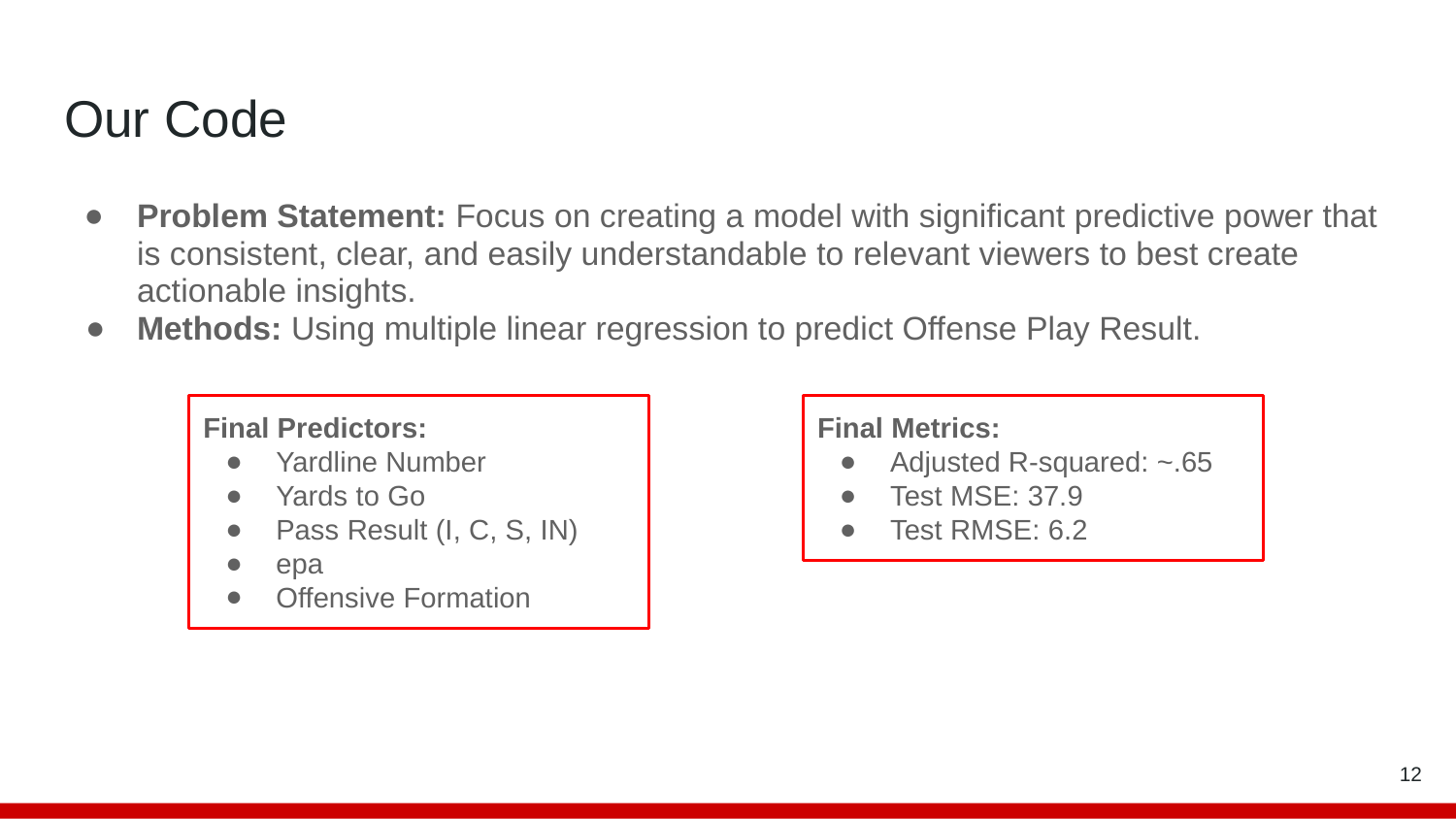

# Our Code
Problem Statement: Focus on creating a model with significant predictive power that is consistent, clear, and easily understandable to relevant viewers to best create actionable insights.
Methods: Using multiple linear regression to predict Offense Play Result.
Final Predictors:
Yardline Number
Yards to Go
Pass Result (I, C, S, IN)
epa
Offensive Formation
Final Metrics:
Adjusted R-squared: ~.65
Test MSE: 37.9
Test RMSE: 6.2
12